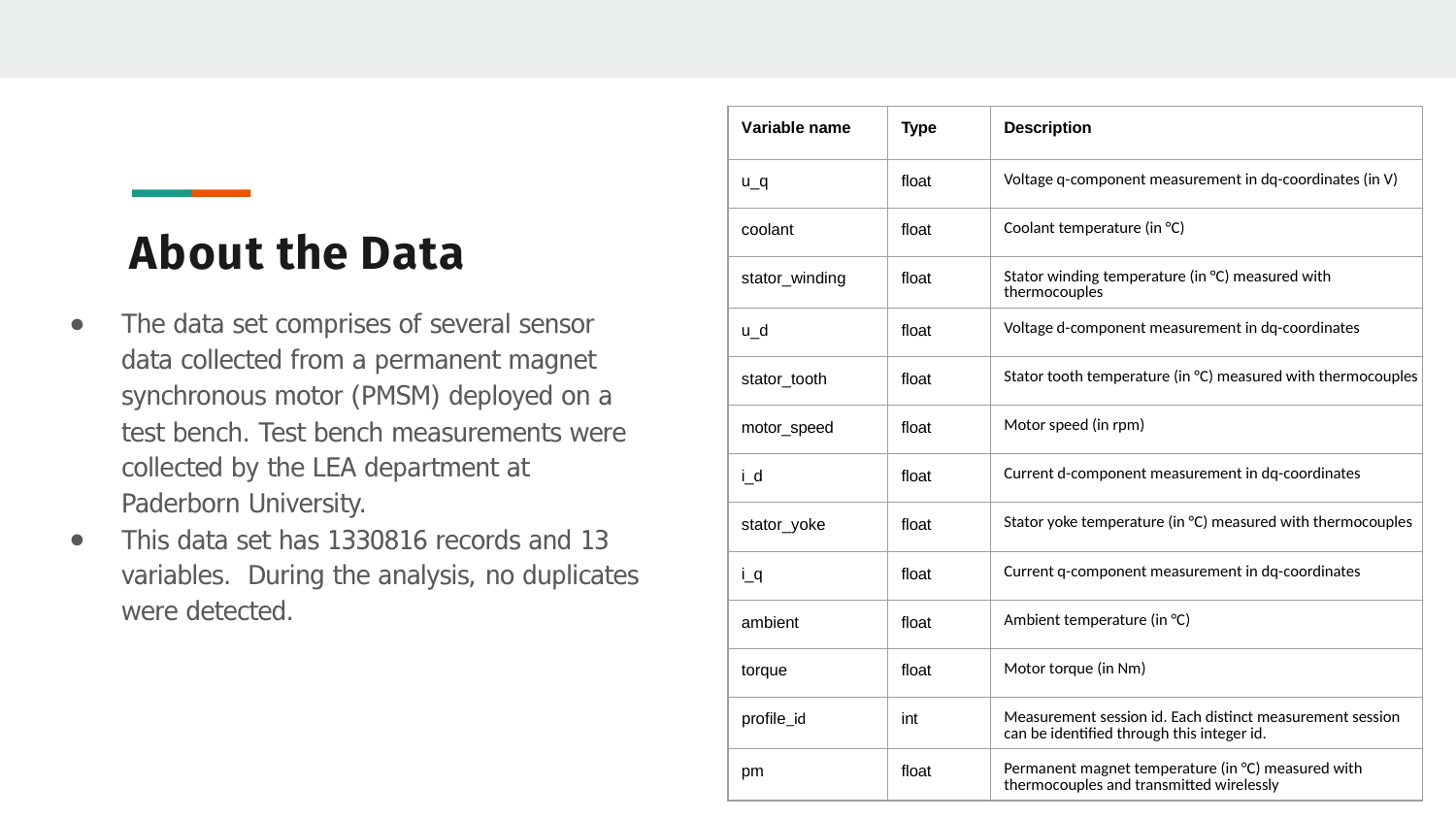

| Variable name | Type | Description |
| --- | --- | --- |
| u\_q | float | Voltage q-component measurement in dq-coordinates (in V) |
| coolant | float | Coolant temperature (in °C) |
| stator\_winding | float | Stator winding temperature (in °C) measured with thermocouples |
| u\_d | float | Voltage d-component measurement in dq-coordinates |
| stator\_tooth | float | Stator tooth temperature (in °C) measured with thermocouples |
| motor\_speed | float | Motor speed (in rpm) |
| i\_d | float | Current d-component measurement in dq-coordinates |
| stator\_yoke | float | Stator yoke temperature (in °C) measured with thermocouples |
| i\_q | float | Current q-component measurement in dq-coordinates |
| ambient | float | Ambient temperature (in °C) |
| torque | float | Motor torque (in Nm) |
| profile\_id | int | Measurement session id. Each distinct measurement session can be identified through this integer id. |
| pm | float | Permanent magnet temperature (in °C) measured with thermocouples and transmitted wirelessly |
# About the Data
The data set comprises of several sensor data collected from a permanent magnet synchronous motor (PMSM) deployed on a test bench. Test bench measurements were collected by the LEA department at Paderborn University.
This data set has 1330816 records and 13 variables.  During the analysis, no duplicates were detected.